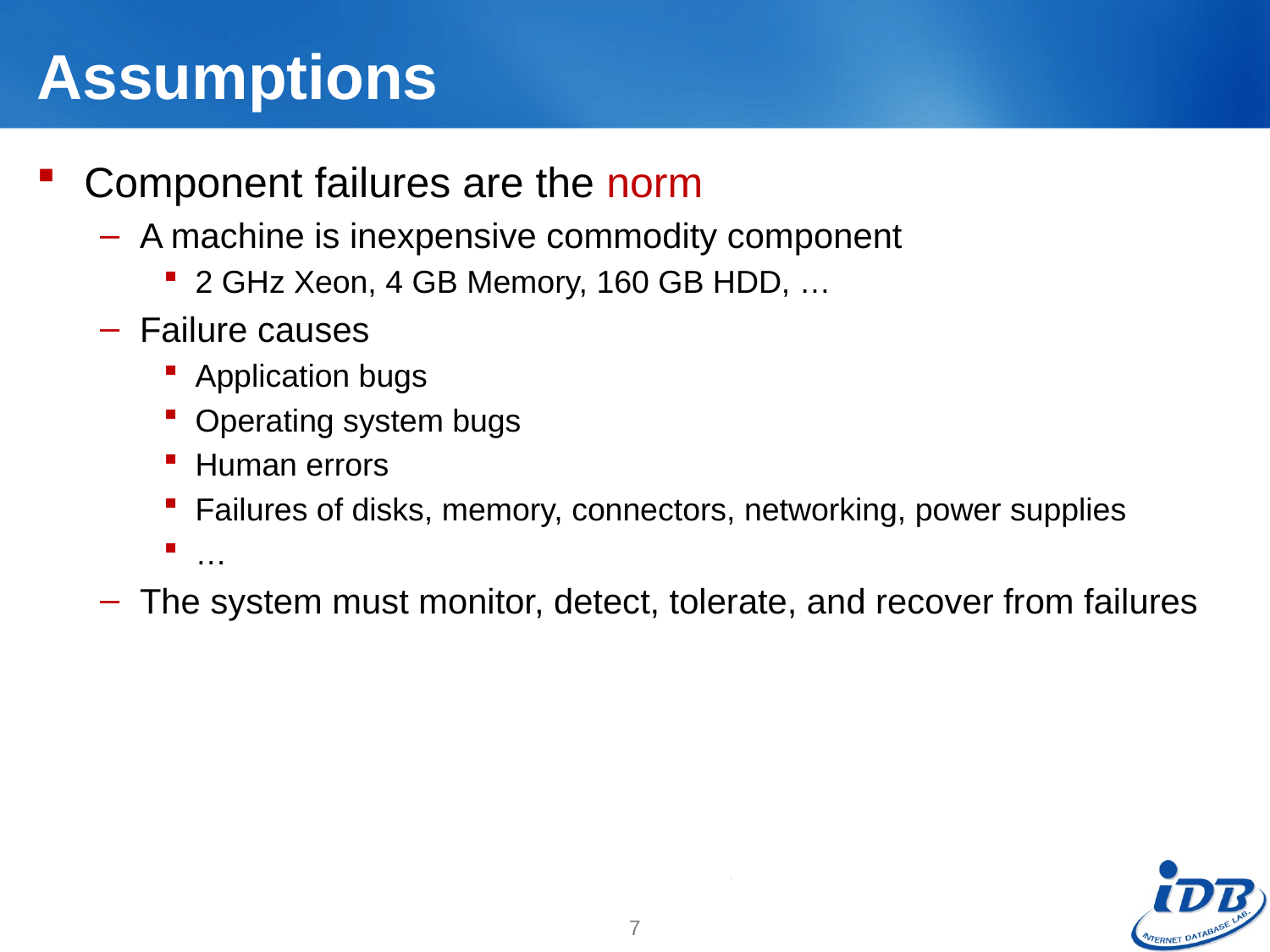

# Assumptions
Component failures are the norm
A machine is inexpensive commodity component
2 GHz Xeon, 4 GB Memory, 160 GB HDD, …
Failure causes
Application bugs
Operating system bugs
Human errors
Failures of disks, memory, connectors, networking, power supplies
…
The system must monitor, detect, tolerate, and recover from failures
7